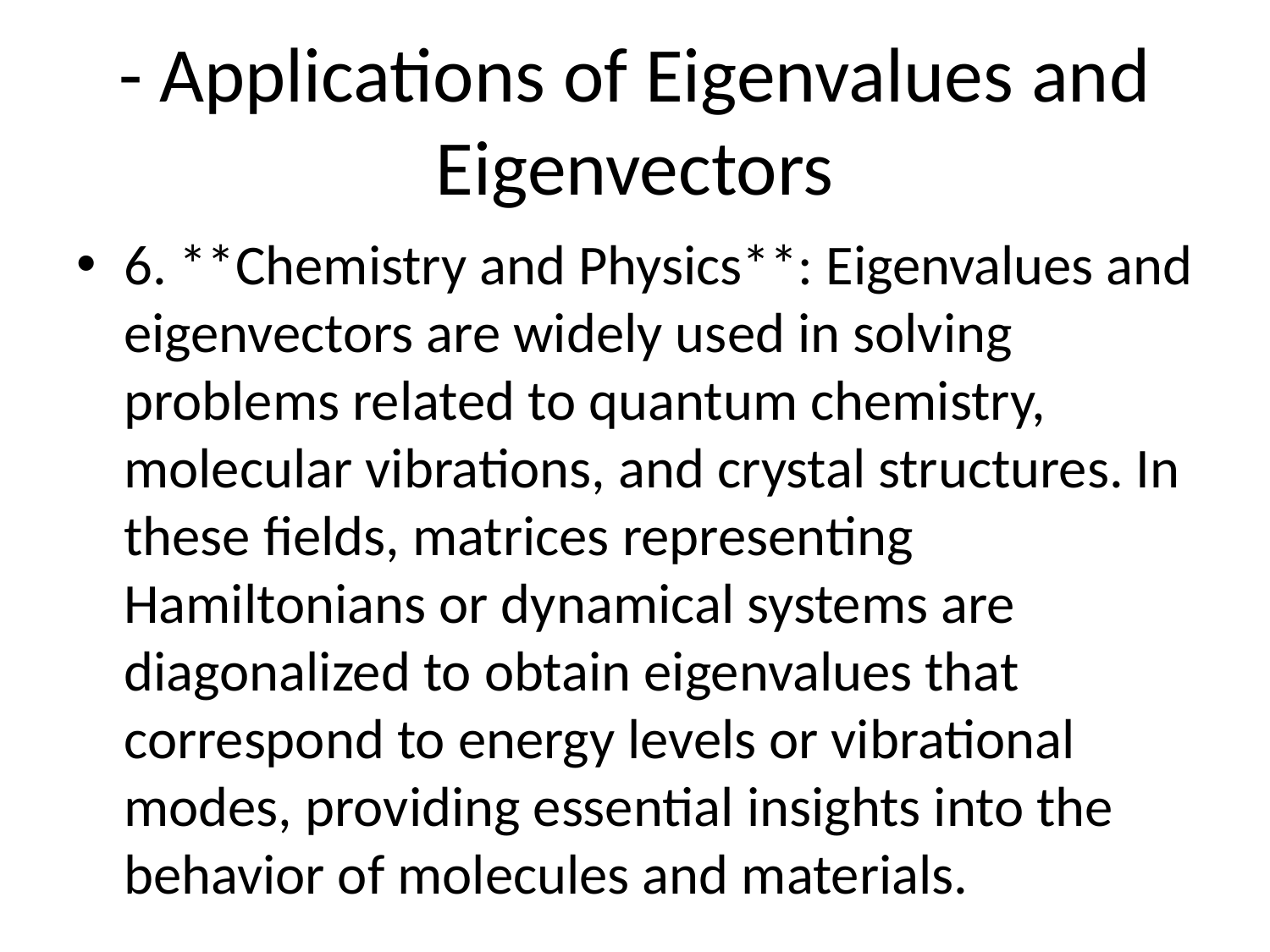

# - Applications of Eigenvalues and Eigenvectors
6. **Chemistry and Physics**: Eigenvalues and eigenvectors are widely used in solving problems related to quantum chemistry, molecular vibrations, and crystal structures. In these fields, matrices representing Hamiltonians or dynamical systems are diagonalized to obtain eigenvalues that correspond to energy levels or vibrational modes, providing essential insights into the behavior of molecules and materials.